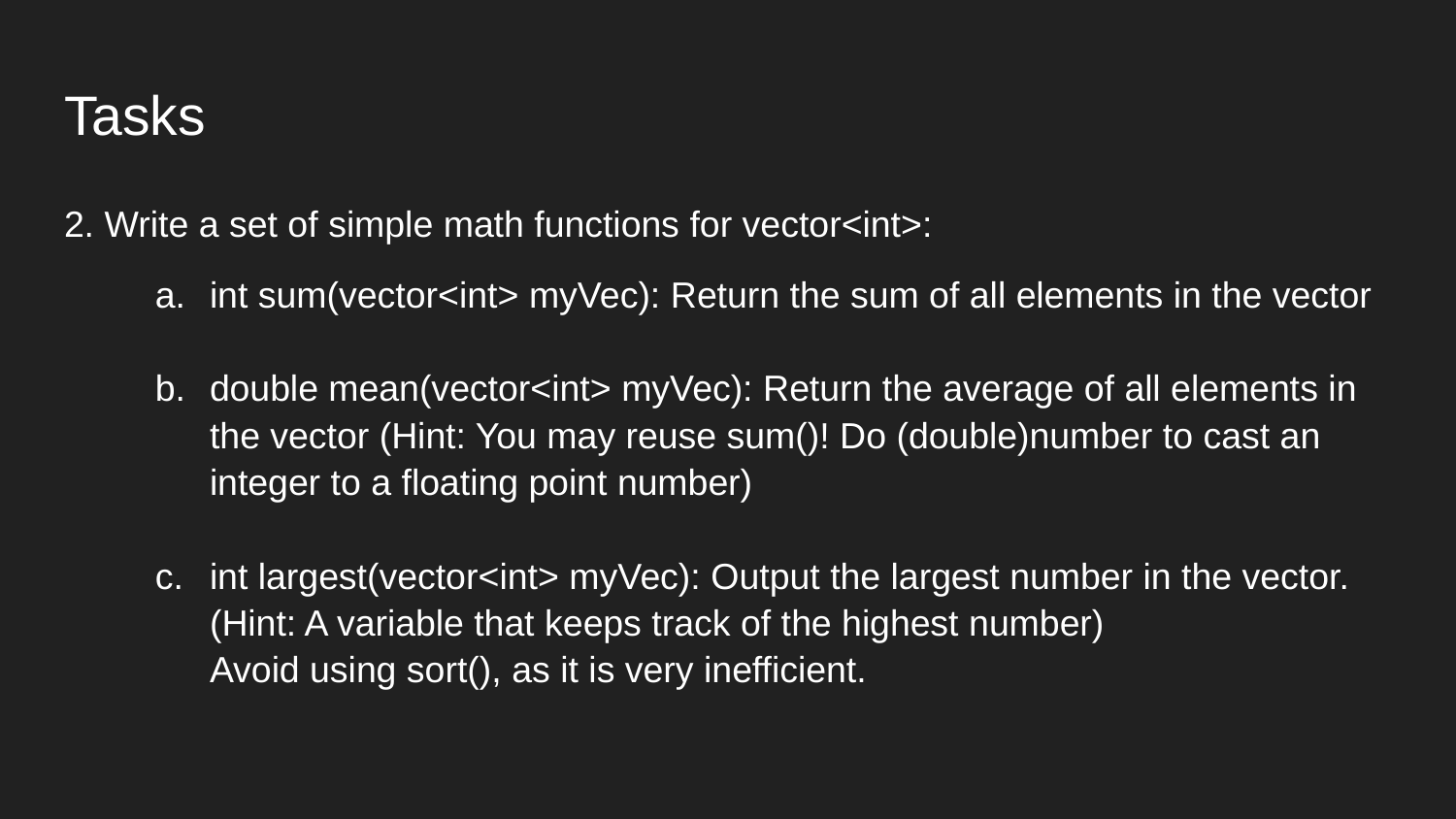

# Tasks
2. Write a set of simple math functions for vector<int>:
int sum(vector<int> myVec): Return the sum of all elements in the vector
double mean(vector<int> myVec): Return the average of all elements in the vector (Hint: You may reuse sum()! Do (double)number to cast an integer to a floating point number)
int largest(vector<int> myVec): Output the largest number in the vector. (Hint: A variable that keeps track of the highest number)
Avoid using sort(), as it is very inefficient.